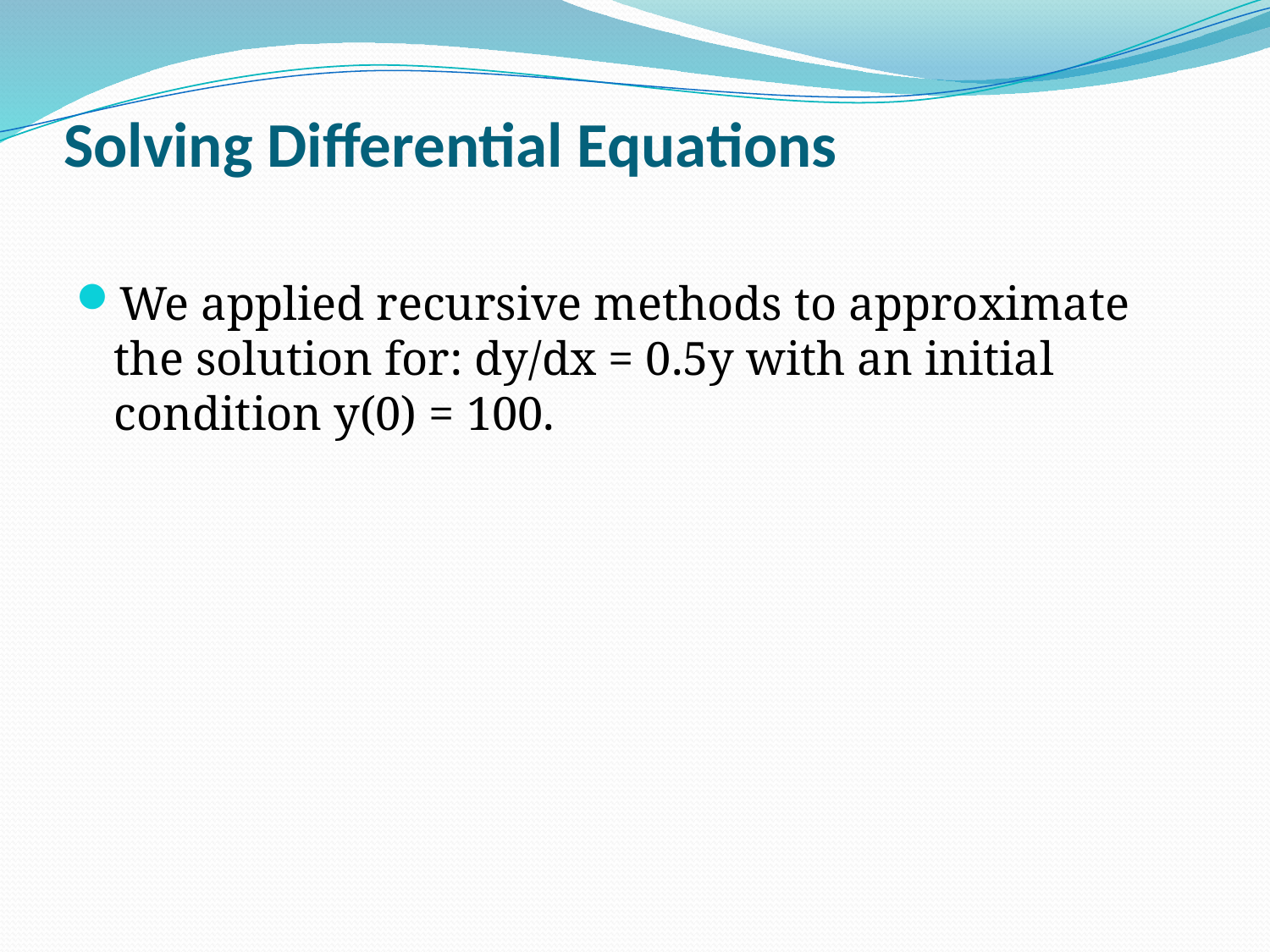

# Solving Differential Equations
We applied recursive methods to approximate the solution for: dy/dx = 0.5y with an initial condition y(0) = 100.